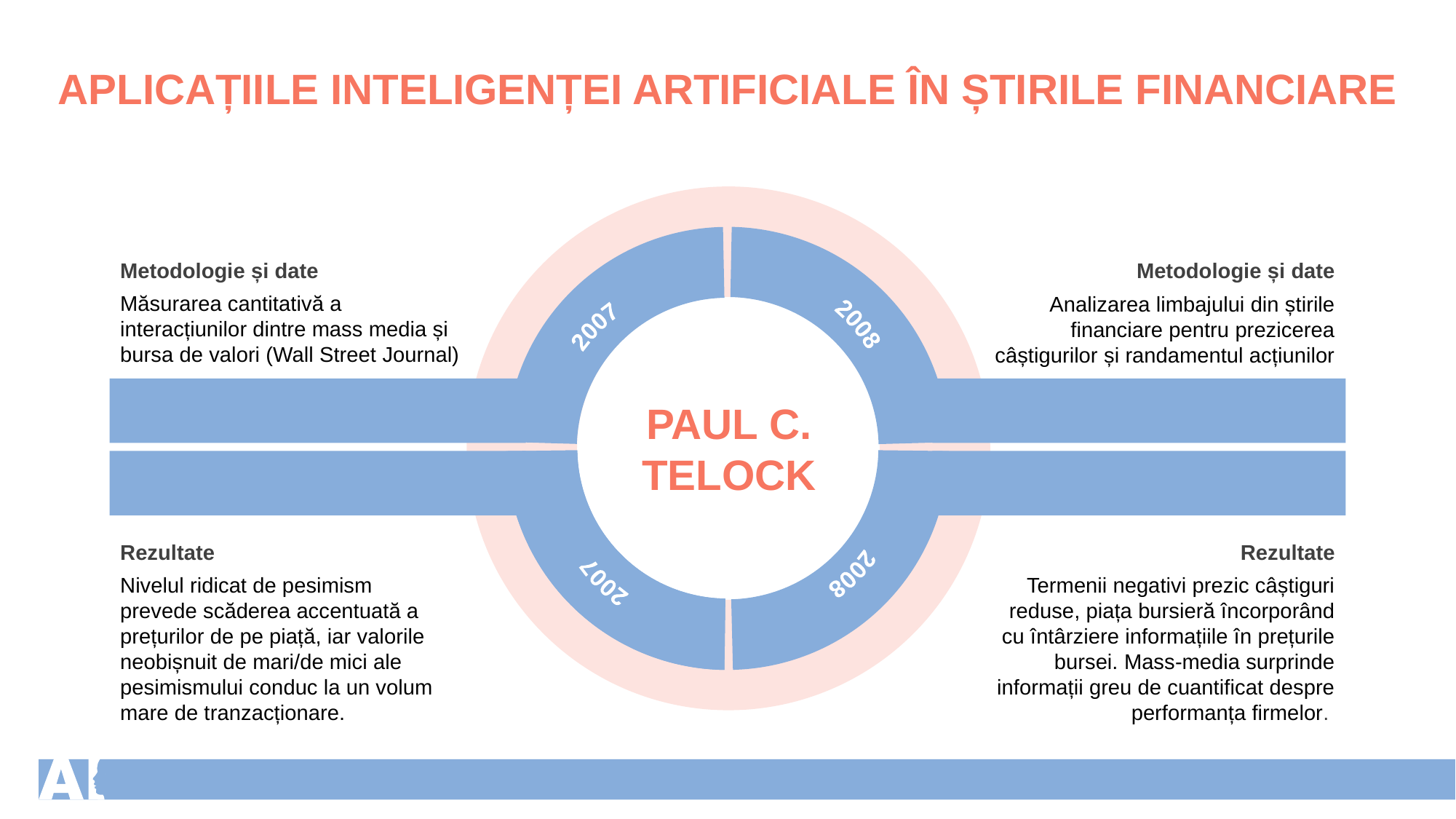

APLICAȚIILE INTELIGENȚEI ARTIFICIALE ÎN ȘTIRILE FINANCIARE

Metodologie și date
Măsurarea cantitativă a interacțiunilor dintre mass media și bursa de valori (Wall Street Journal)
Metodologie și date
Analizarea limbajului din știrile financiare pentru prezicerea câștigurilor și randamentul acțiunilor
2008
2007
2008
2007

PAUL C. TELOCK
Rezultate
Nivelul ridicat de pesimism prevede scăderea accentuată a prețurilor de pe piață, iar valorile neobișnuit de mari/de mici ale pesimismului conduc la un volum mare de tranzacționare.
Rezultate
Termenii negativi prezic câștiguri reduse, piața bursieră încorporând cu întârziere informațiile în prețurile bursei. Mass-media surprinde informații greu de cuantificat despre performanța firmelor.